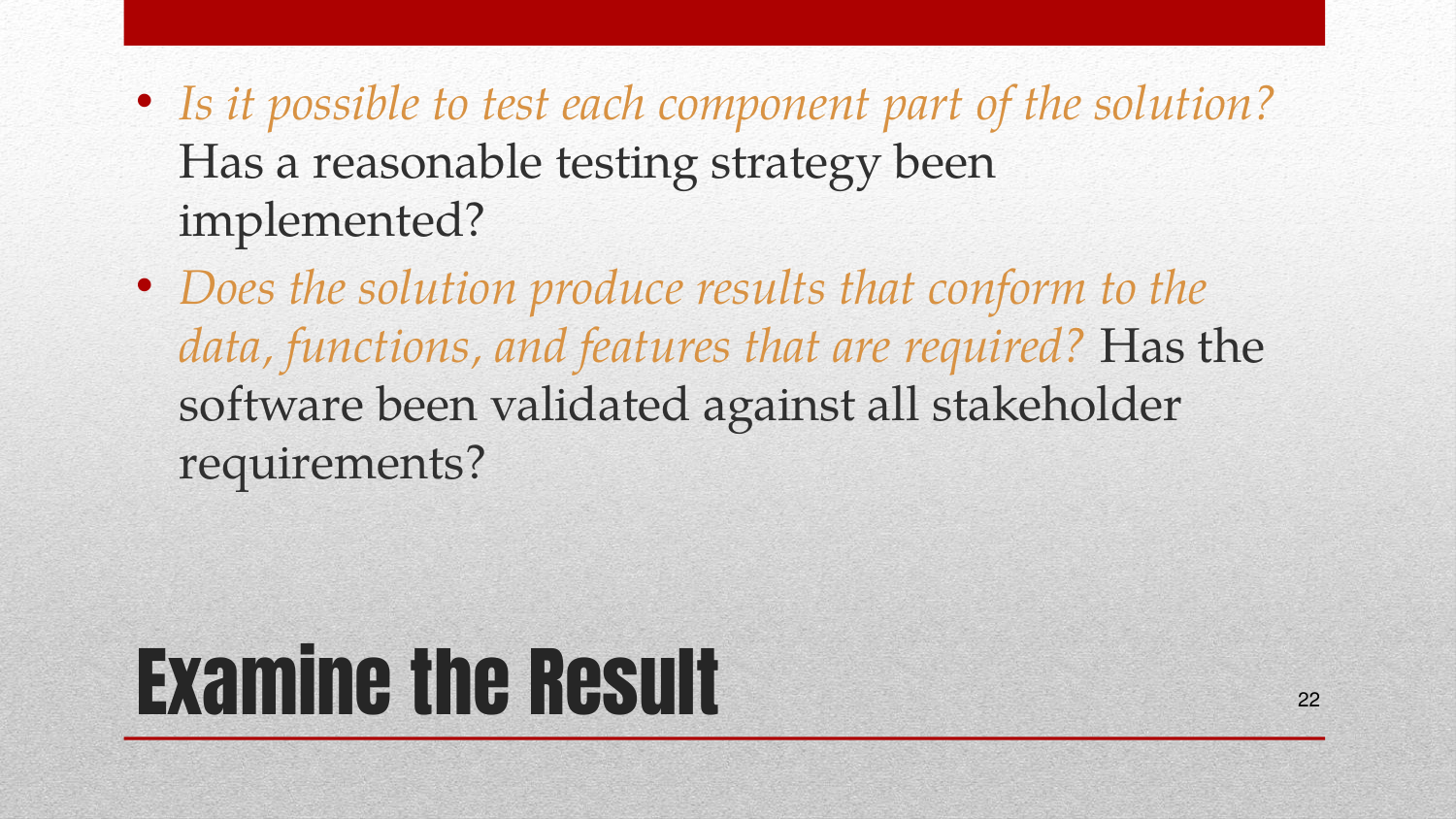

Is it possible to test each component part of the solution? Has a reasonable testing strategy been implemented?
Does the solution produce results that conform to the data, functions, and features that are required? Has the software been validated against all stakeholder requirements?

# Examine the Result
22